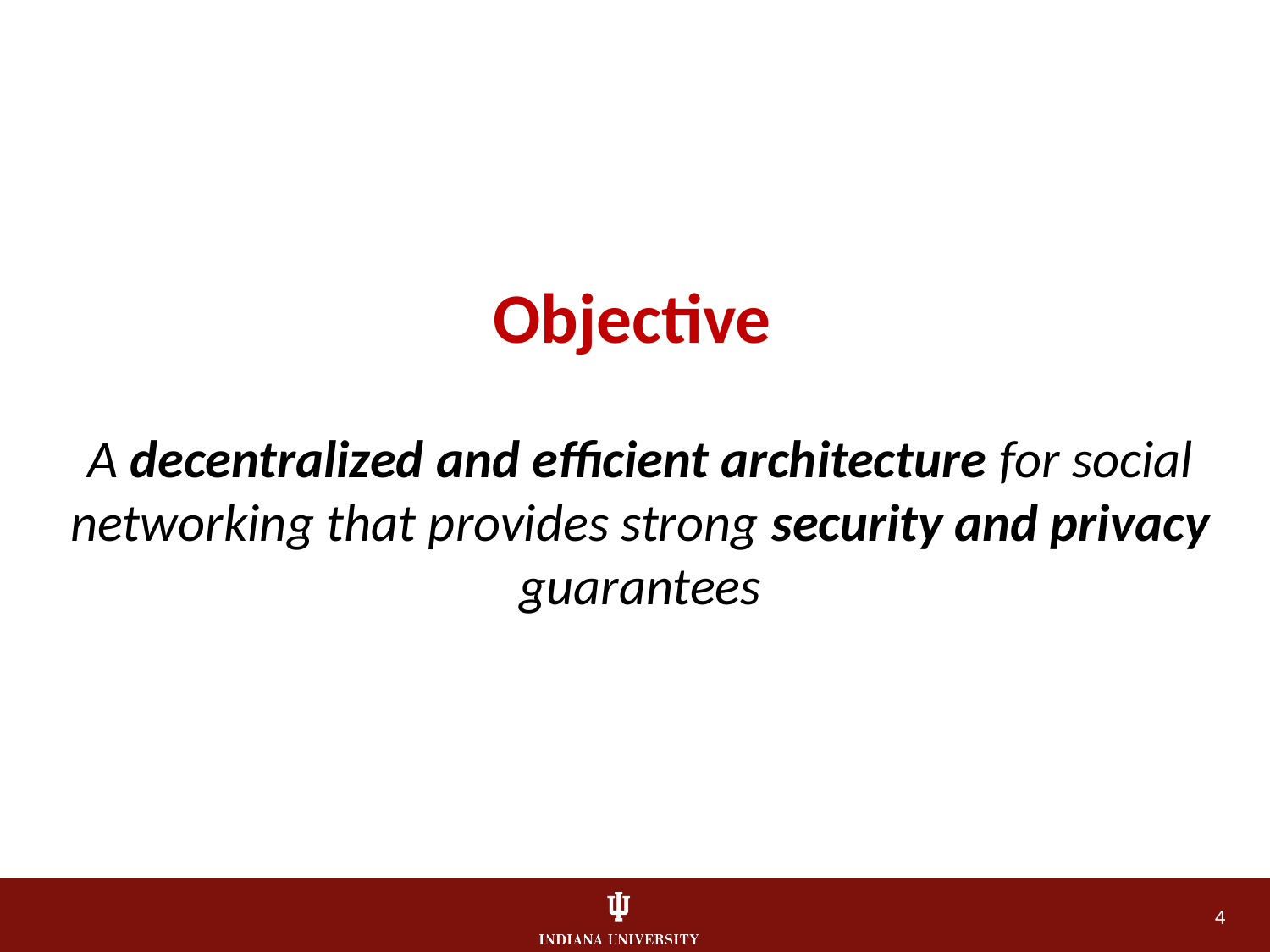

# Objective A decentralized and efficient architecture for social networking that provides strong security and privacy guarantees
4